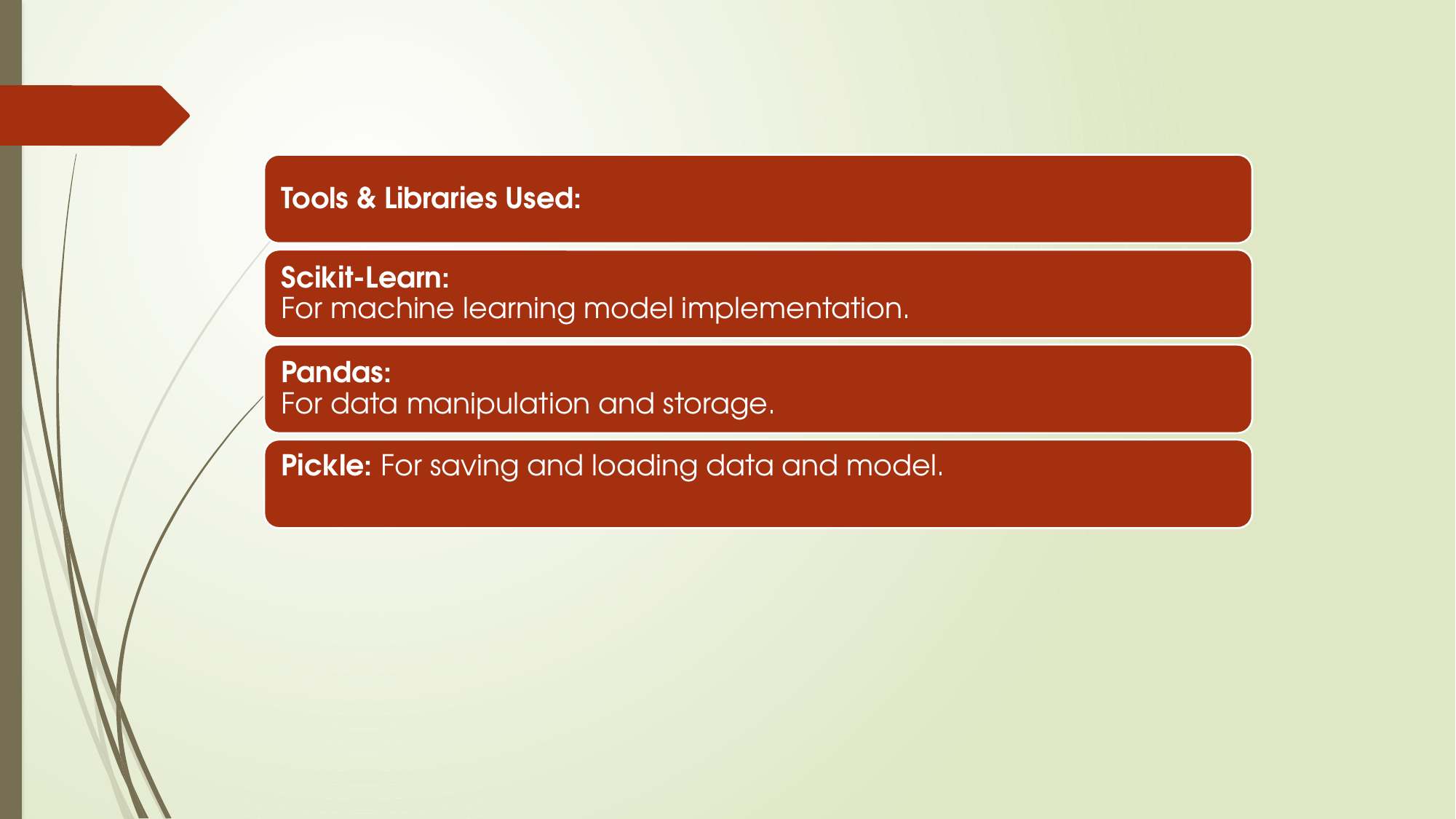

Tools & Libraries Used:
Scikit-Learn:
For machine learning model implementation.
Pandas:
For data manipulation and storage.
Pickle: For saving and loading data and model.